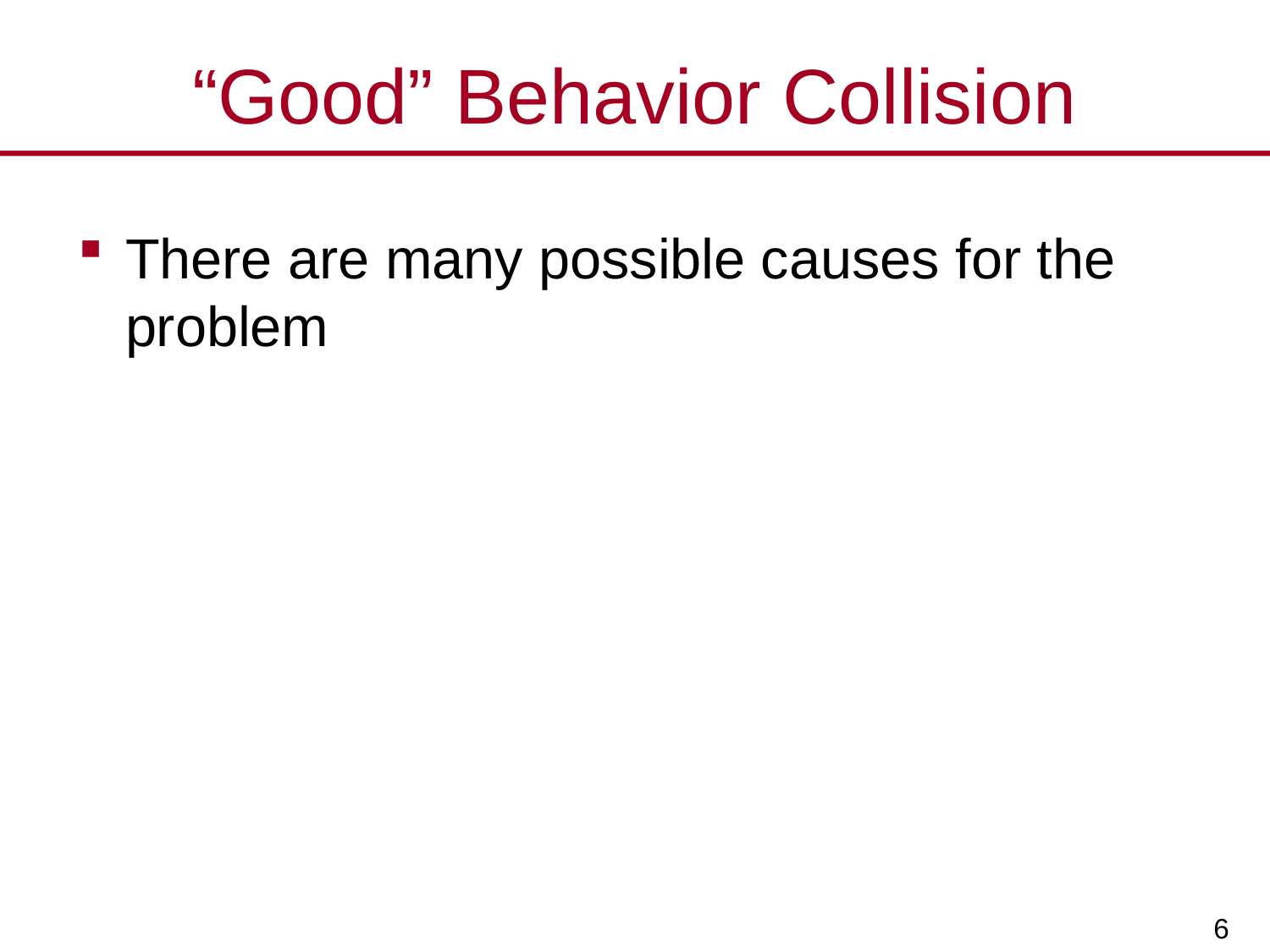

# “Good” Behavior Collision
There are many possible causes for the problem